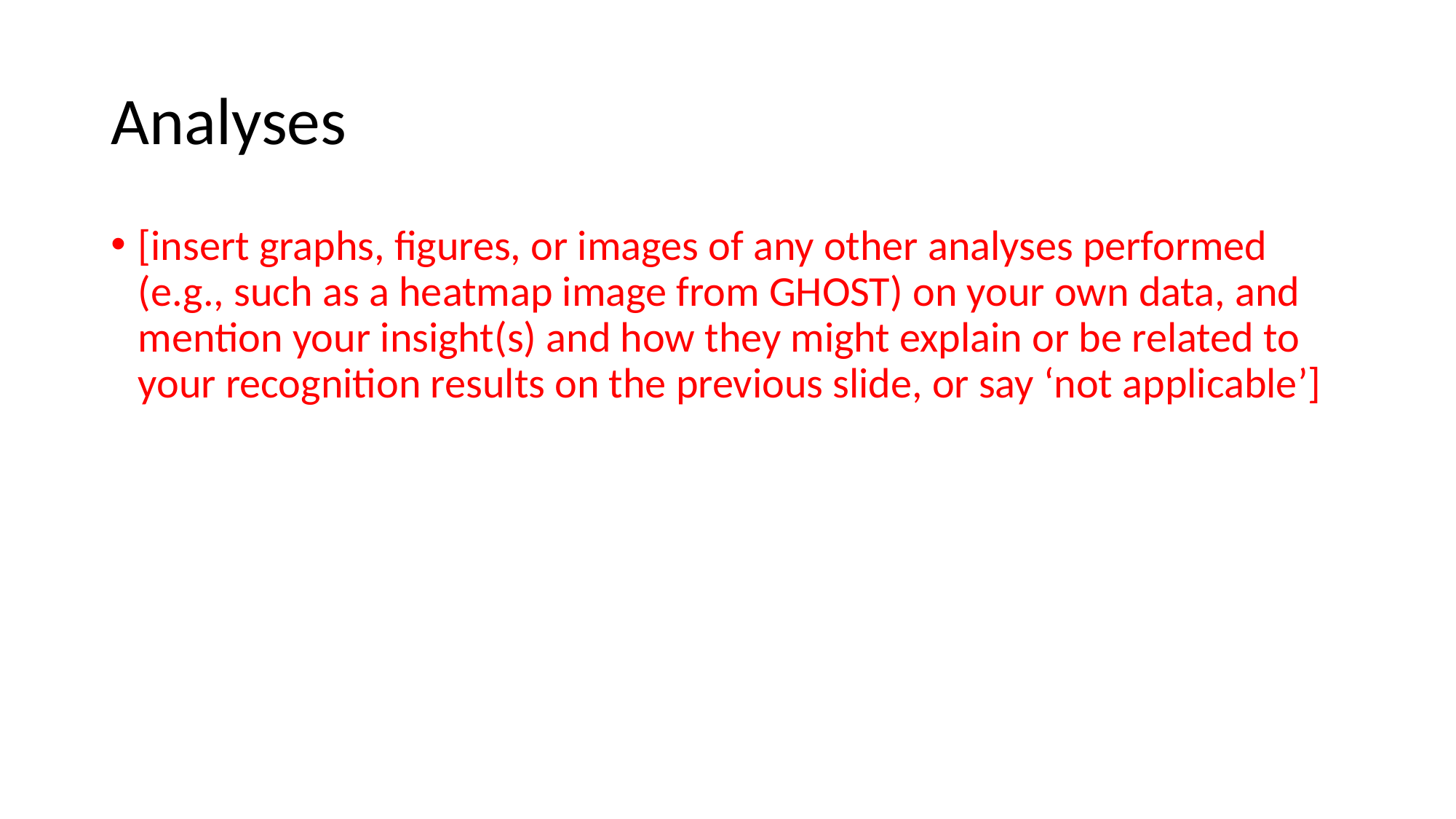

# Analyses
[insert graphs, figures, or images of any other analyses performed (e.g., such as a heatmap image from GHOST) on your own data, and mention your insight(s) and how they might explain or be related to your recognition results on the previous slide, or say ‘not applicable’]